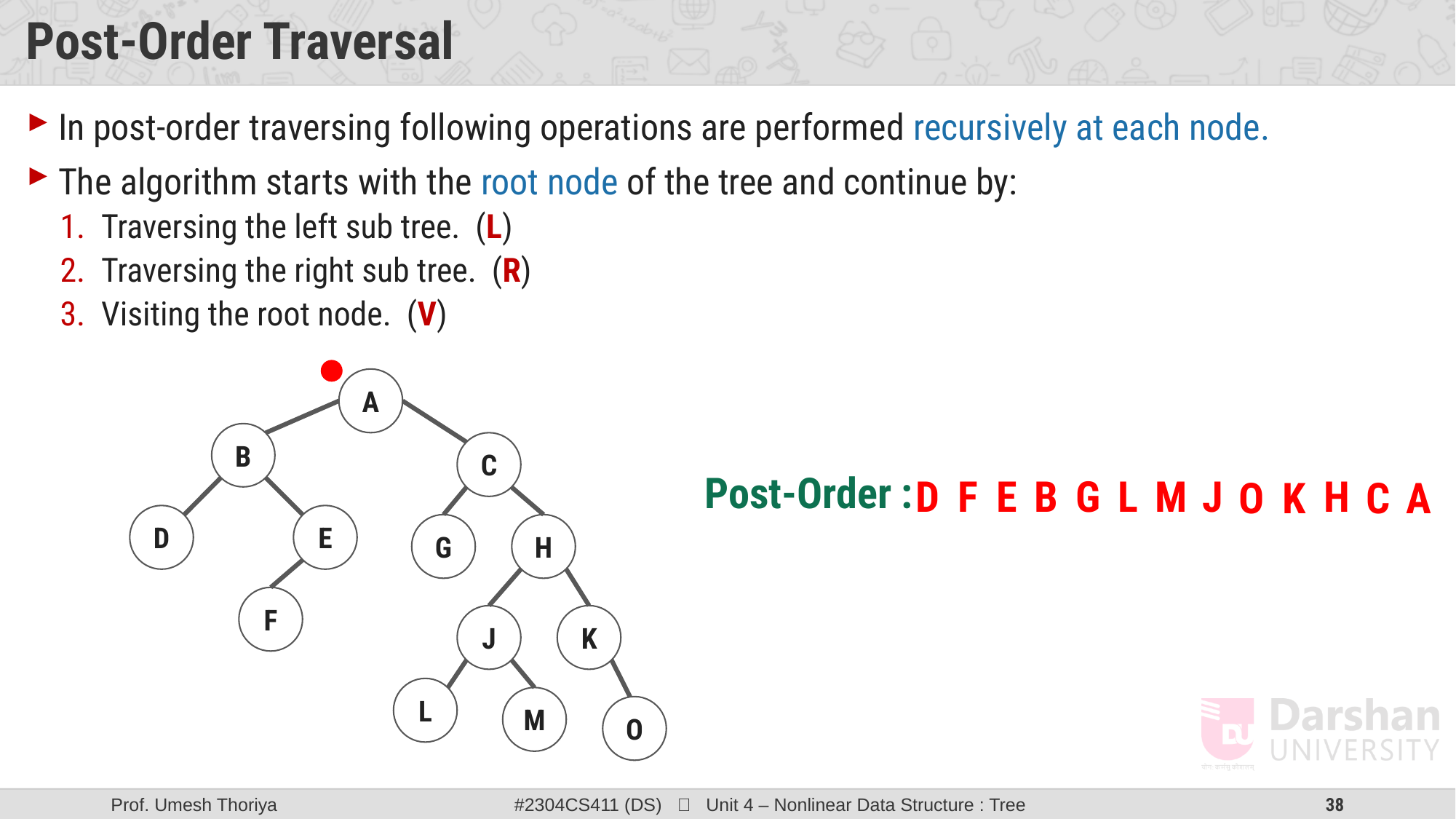

# Post-Order Traversal
In post-order traversing following operations are performed recursively at each node.
The algorithm starts with the root node of the tree and continue by:
Traversing the left sub tree.  (L)
Traversing the right sub tree.  (R)
Visiting the root node.  (V)

A
B
C
Post-Order :
D
F
E
B
G
L
M
J
H
O
K
C
A
D
E
G
H
F
J
K
L
M
O